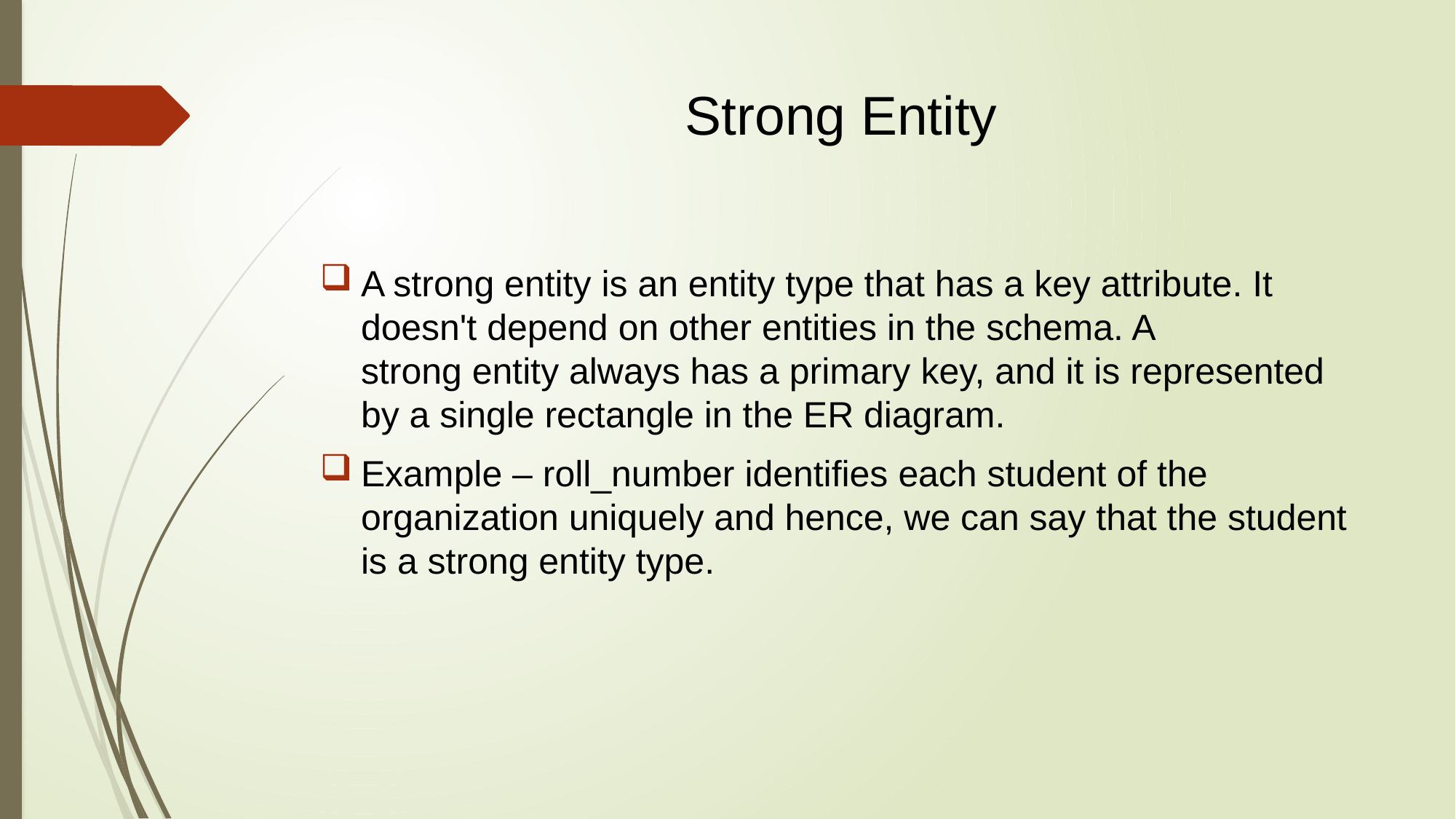

# Strong Entity
A strong entity is an entity type that has a key attribute. It doesn't depend on other entities in the schema. A strong entity always has a primary key, and it is represented by a single rectangle in the ER diagram.
Example – roll_number identifies each student of the organization uniquely and hence, we can say that the student is a strong entity type.